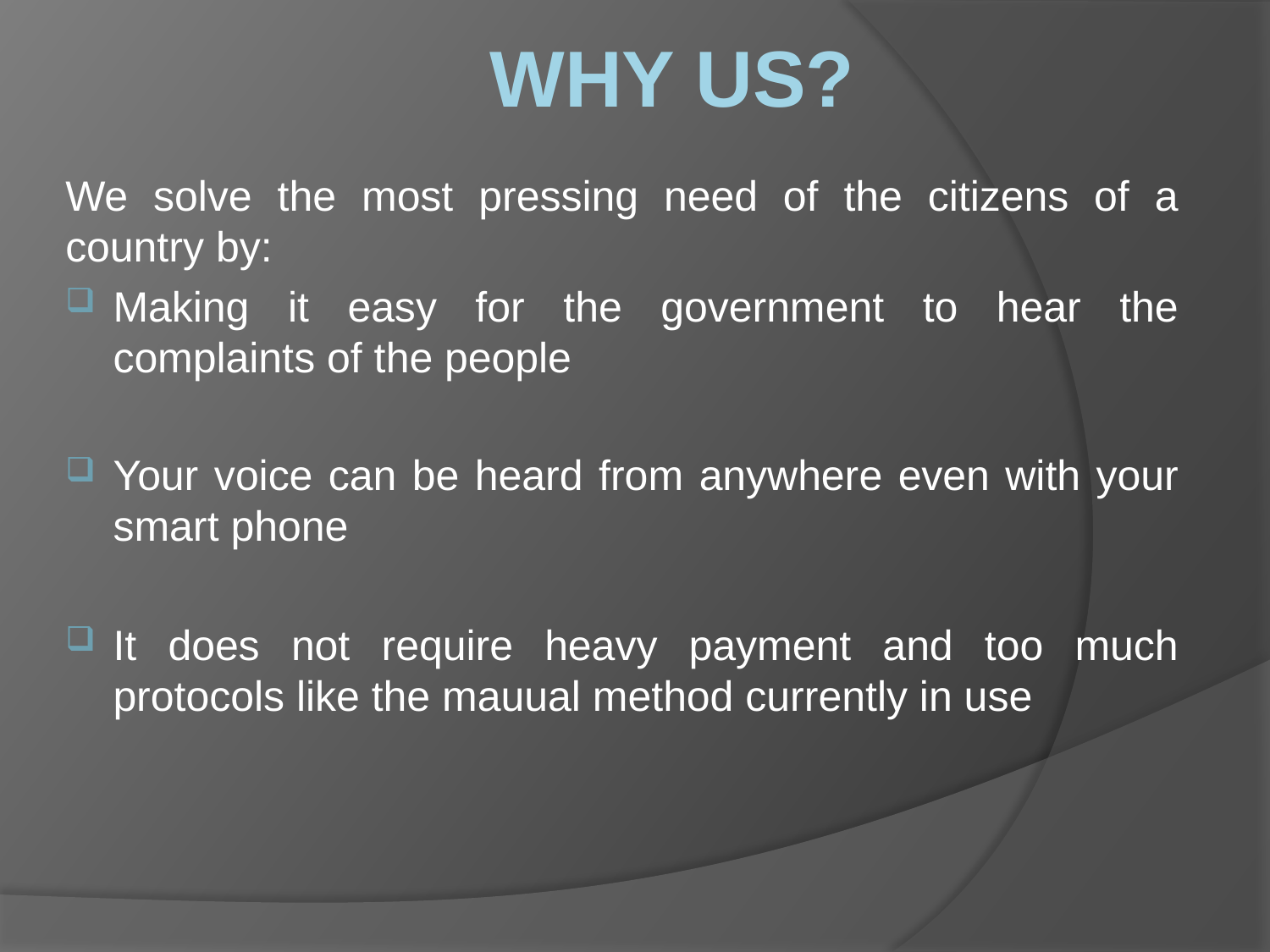

# Why us?
We solve the most pressing need of the citizens of a country by:
Making it easy for the government to hear the complaints of the people

Your voice can be heard from anywhere even with your smart phone

It does not require heavy payment and too much protocols like the mauual method currently in use